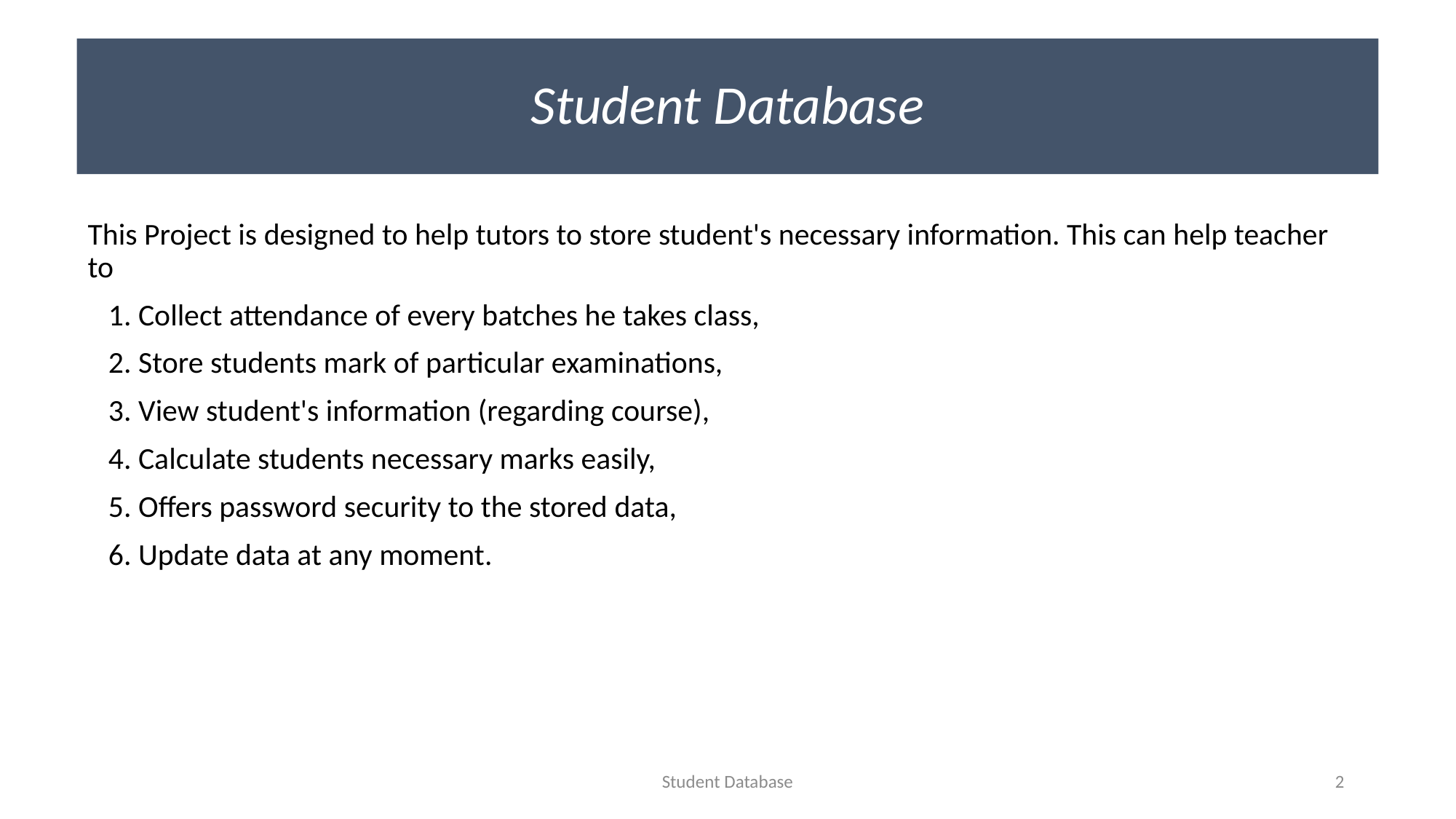

# Student Database
This Project is designed to help tutors to store student's necessary information. This can help teacher to
   1. Collect attendance of every batches he takes class,
   2. Store students mark of particular examinations,
   3. View student's information (regarding course),
   4. Calculate students necessary marks easily,
   5. Offers password security to the stored data,
   6. Update data at any moment.
Student Database
2